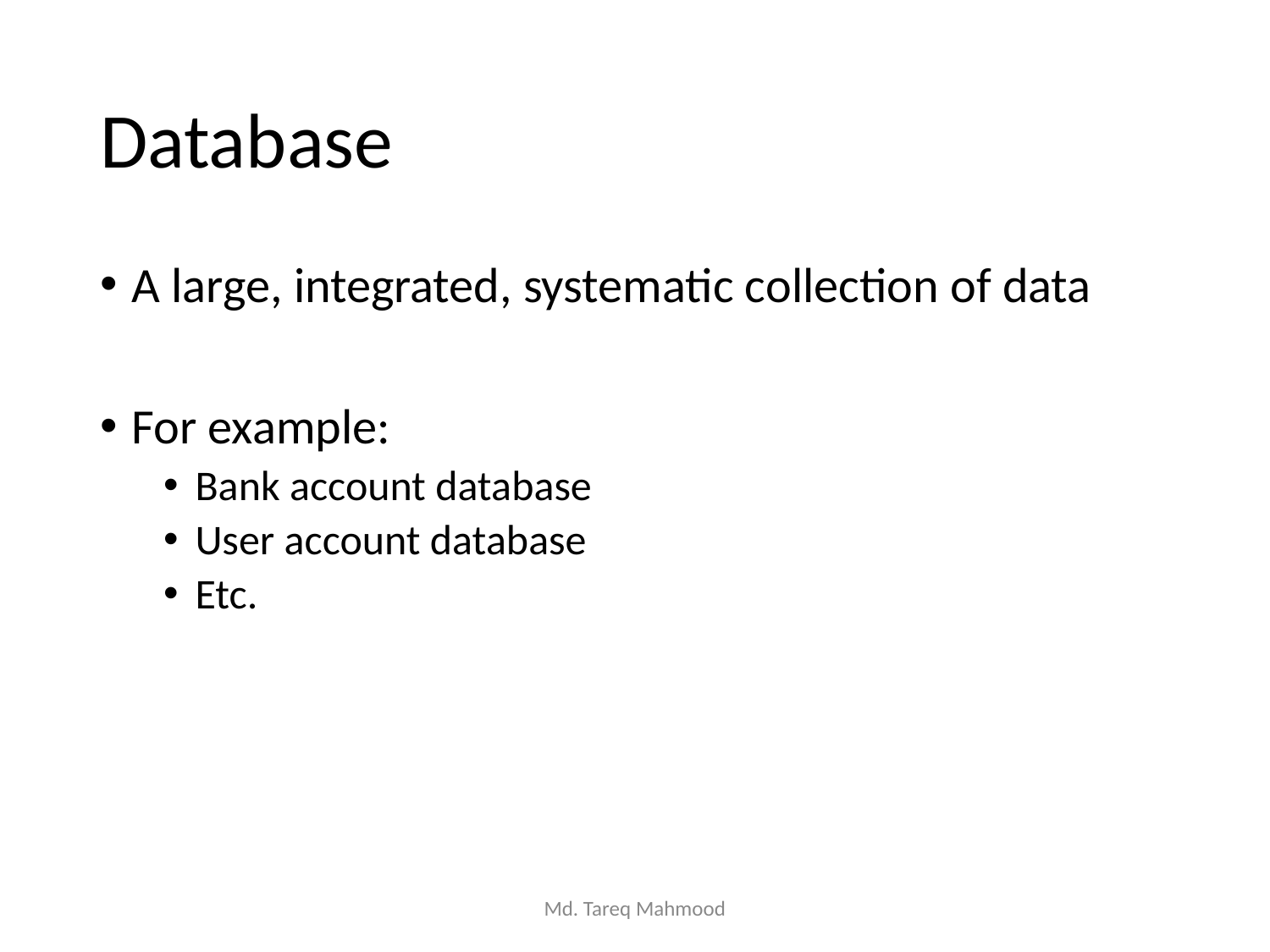

# Database
A large, integrated, systematic collection of data

For example:
Bank account database
User account database
Etc.
Md. Tareq Mahmood